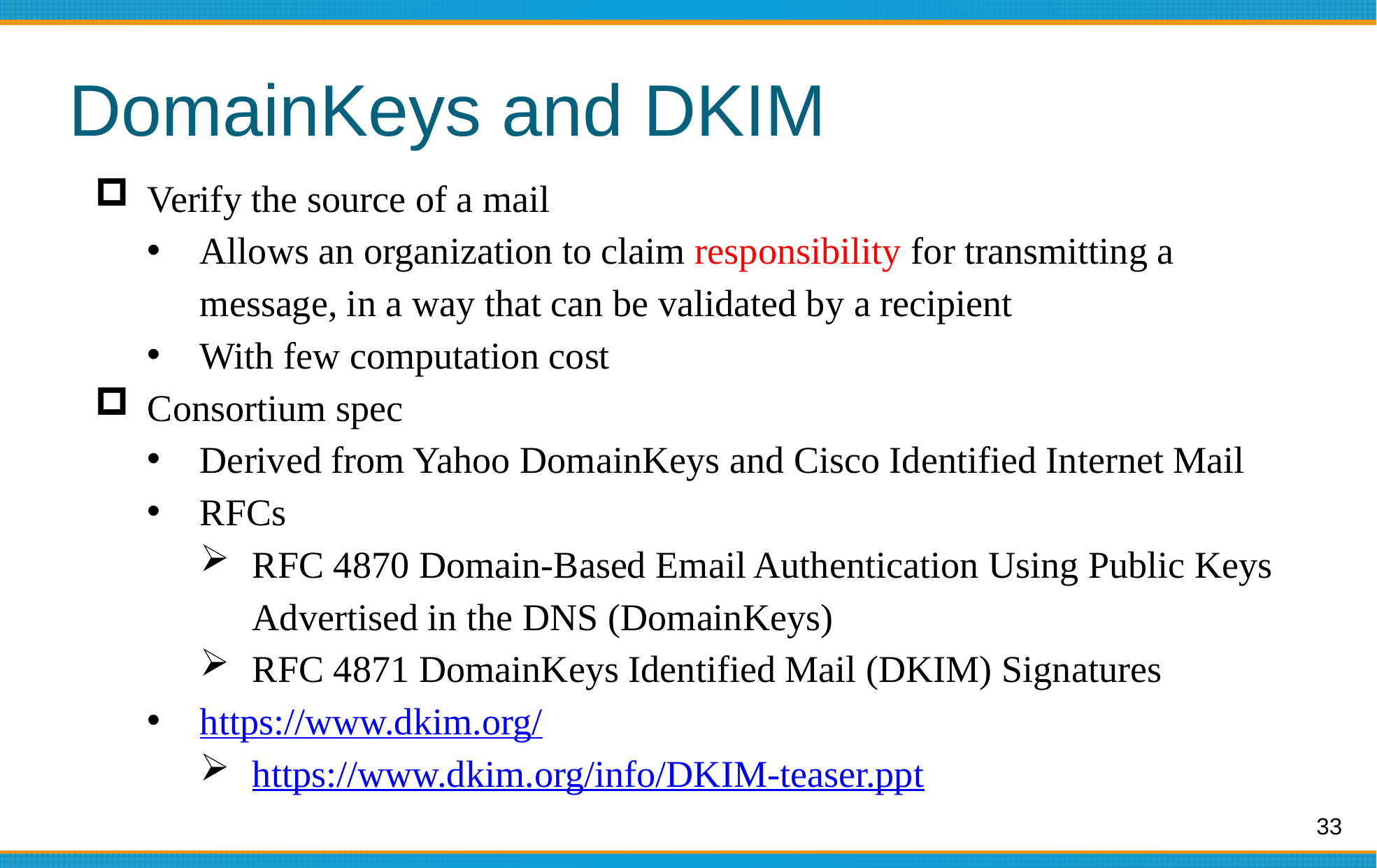

# DomainKeys and DKIM
Verify the source of a mail
Allows an organization to claim responsibility for transmitting a message, in a way that can be validated by a recipient
With few computation cost
Consortium spec
Derived from Yahoo DomainKeys and Cisco Identified Internet Mail
RFCs
RFC 4870 Domain-Based Email Authentication Using Public Keys Advertised in the DNS (DomainKeys)
RFC 4871 DomainKeys Identified Mail (DKIM) Signatures
https://www.dkim.org/
https://www.dkim.org/info/DKIM-teaser.ppt
33